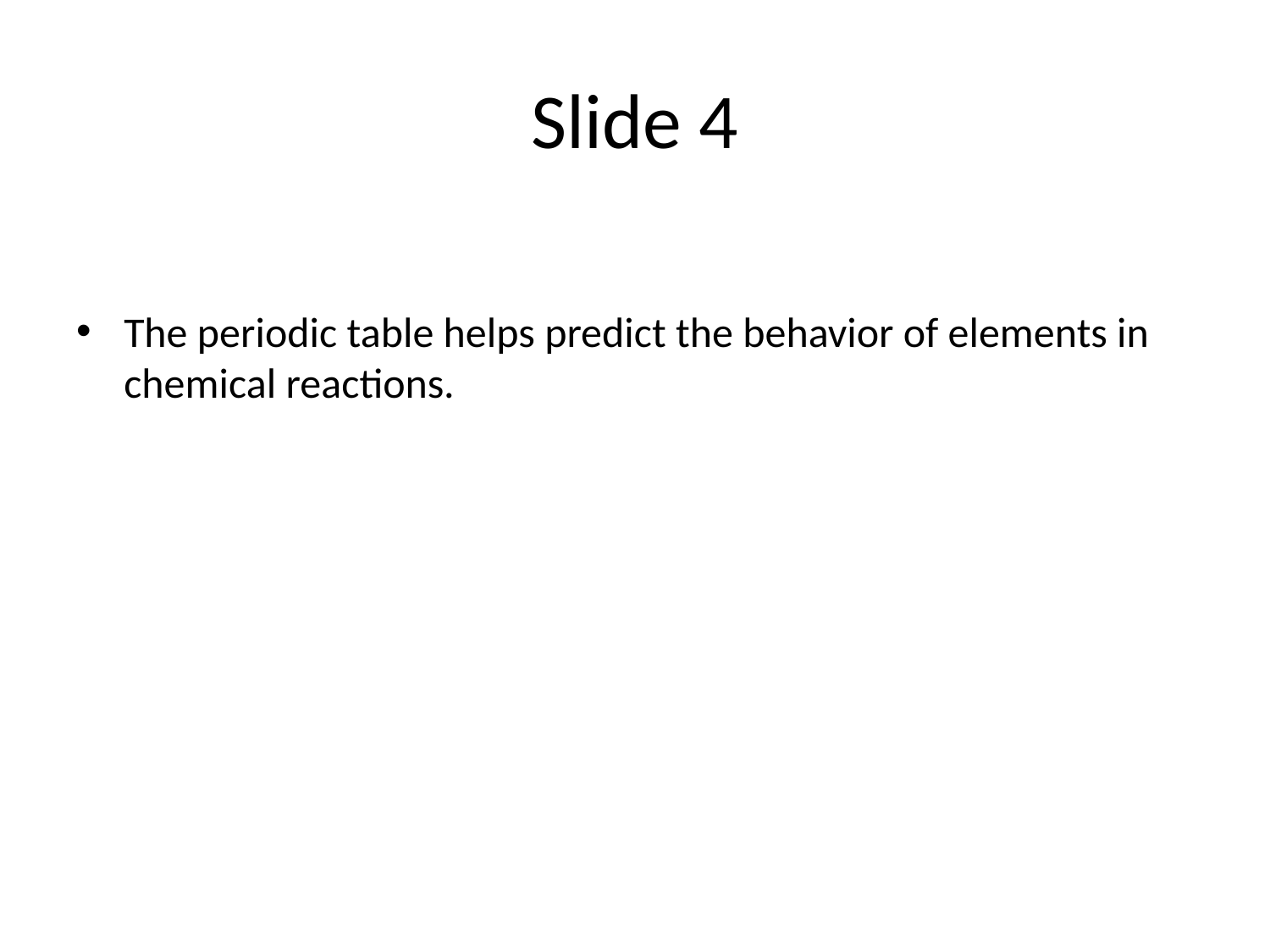

# Slide 4

The periodic table helps predict the behavior of elements in chemical reactions.